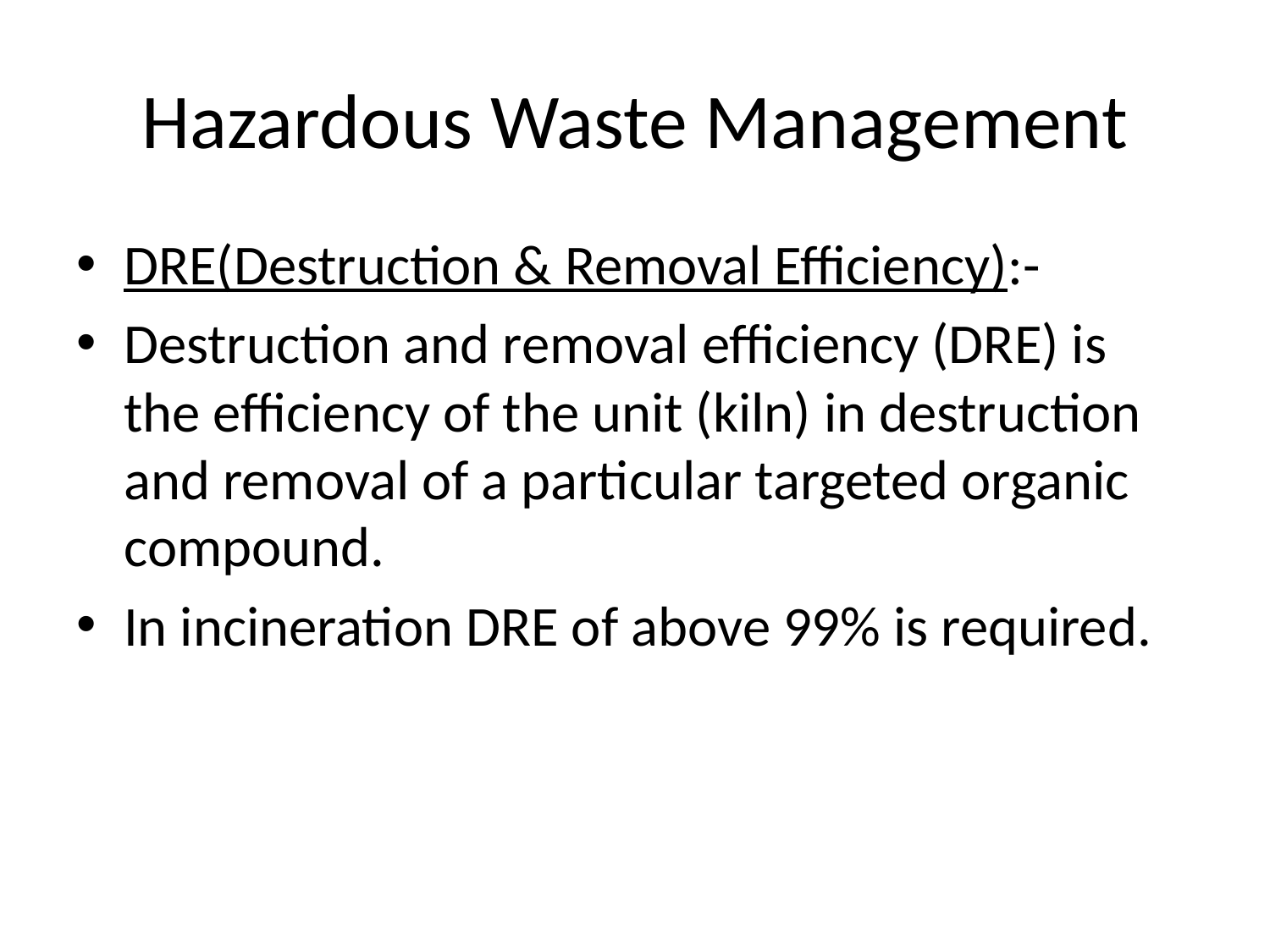

# Hazardous Waste Management
DRE(Destruction & Removal Efficiency):-
Destruction and removal efficiency (DRE) is the efficiency of the unit (kiln) in destruction and removal of a particular targeted organic compound.
In incineration DRE of above 99% is required.